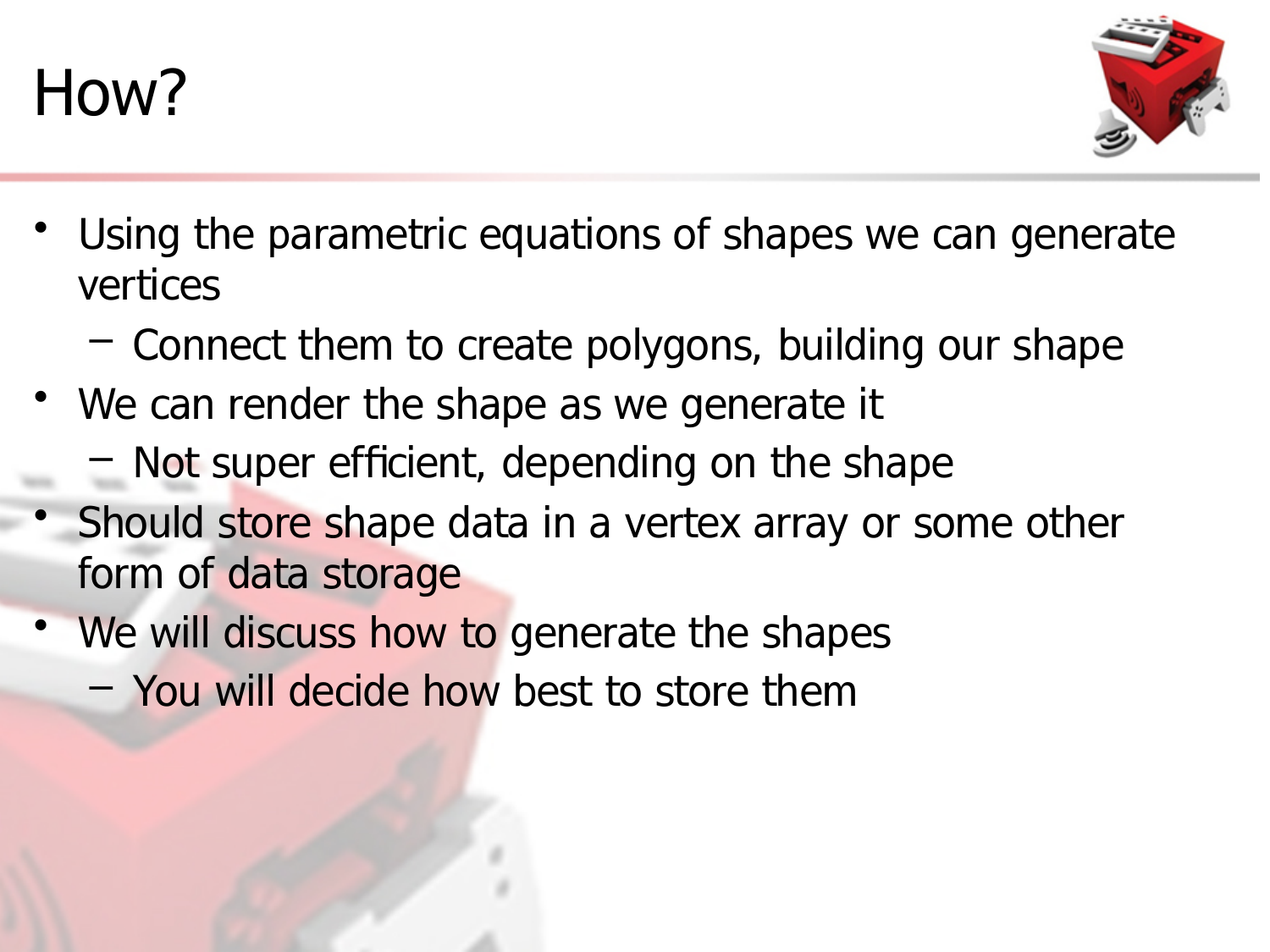

# How?
Using the parametric equations of shapes we can generate vertices
Connect them to create polygons, building our shape
We can render the shape as we generate it
Not super efficient, depending on the shape
Should store shape data in a vertex array or some other form of data storage
We will discuss how to generate the shapes
You will decide how best to store them